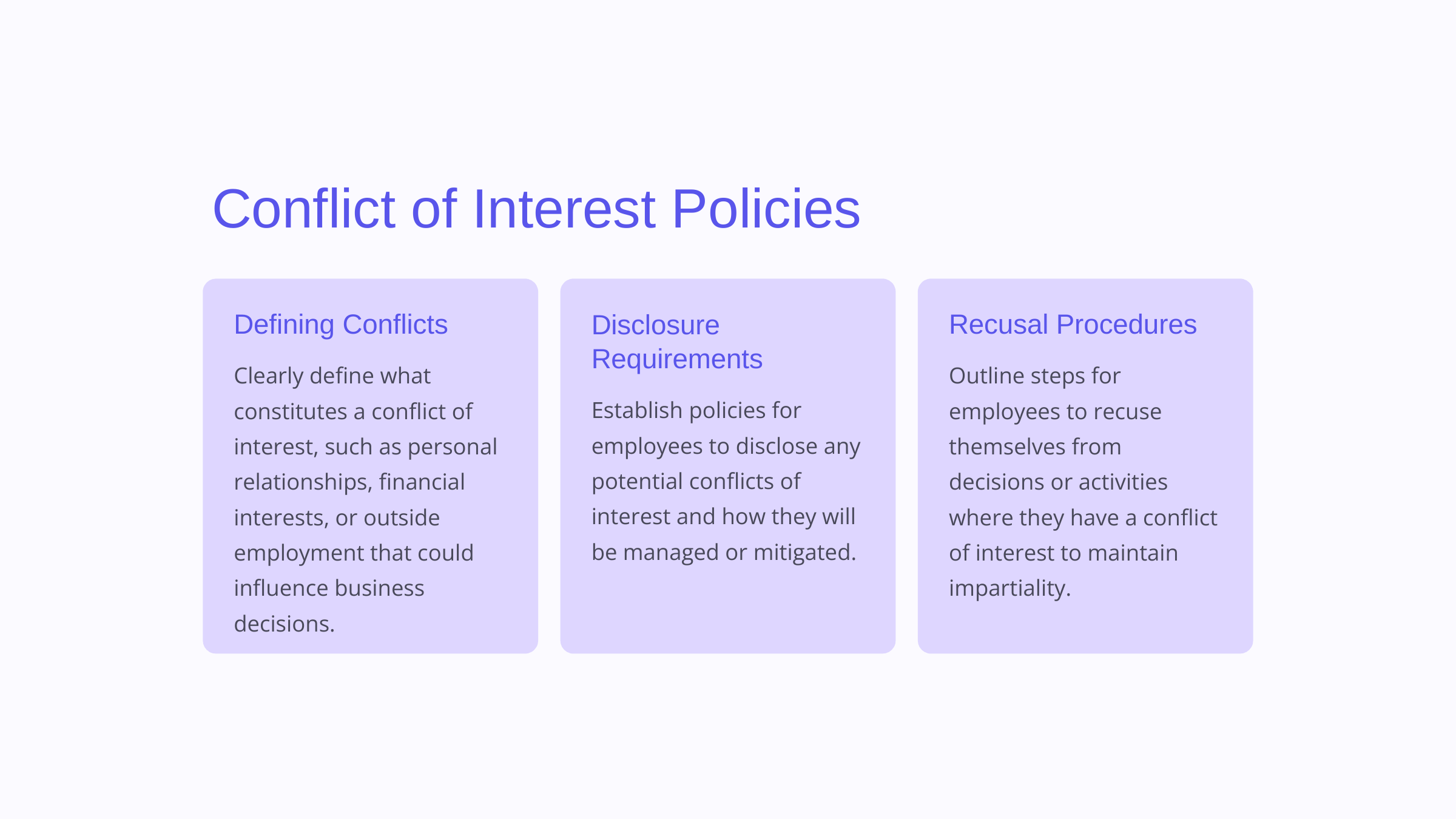

Conflict of Interest Policies

Defining Conflicts
Disclosure Requirements
Recusal Procedures
Clearly define what constitutes a conflict of interest, such as personal relationships, financial interests, or outside employment that could influence business decisions.
Outline steps for employees to recuse themselves from decisions or activities where they have a conflict of interest to maintain impartiality.
Establish policies for employees to disclose any potential conflicts of interest and how they will be managed or mitigated.